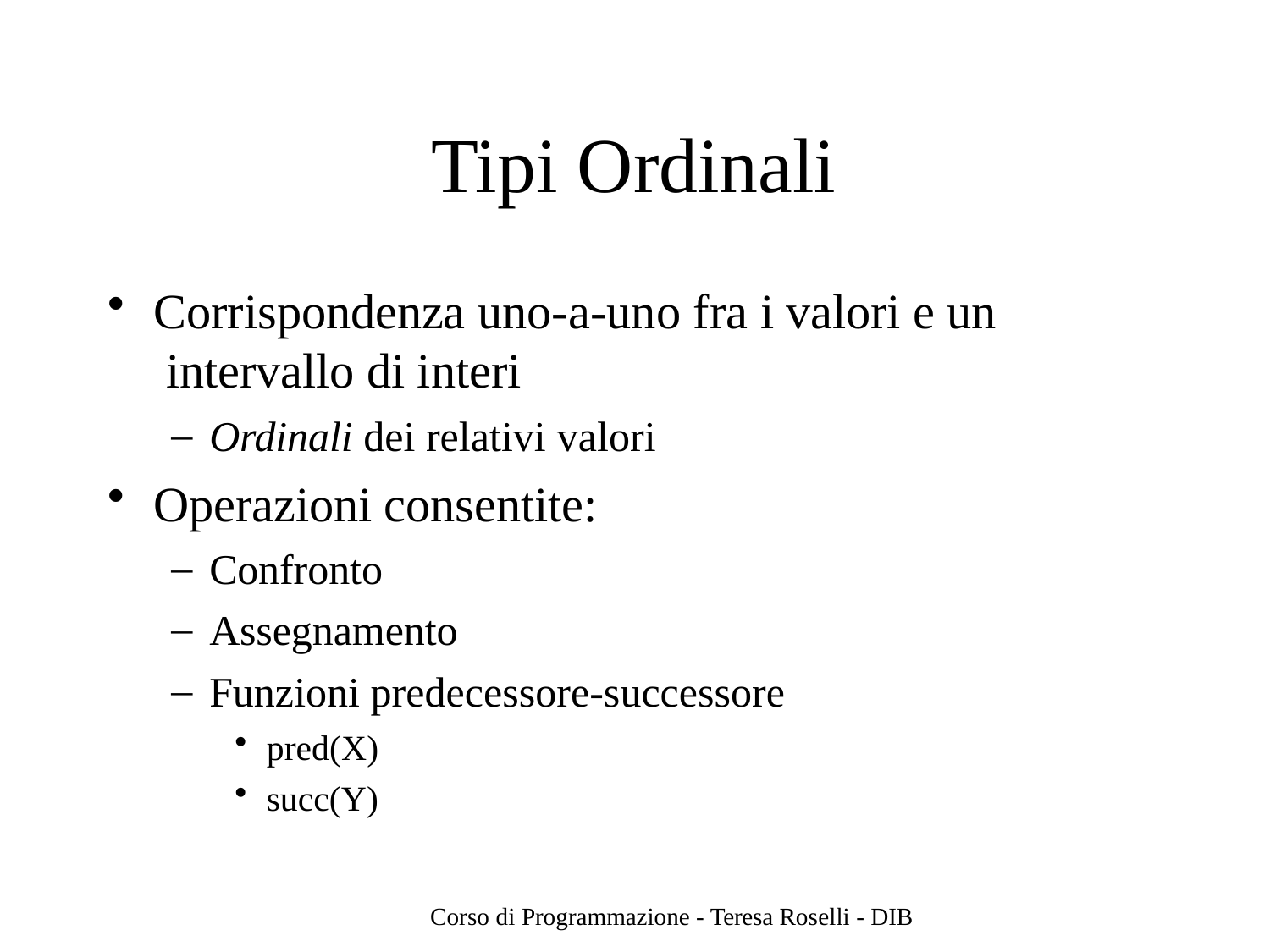

# Tipi Ordinali
Corrispondenza uno-a-uno fra i valori e un  intervallo di interi
Ordinali dei relativi valori
Operazioni consentite:
Confronto
Assegnamento
Funzioni predecessore-successore
pred(X)
succ(Y)
Corso di Programmazione - Teresa Roselli - DIB